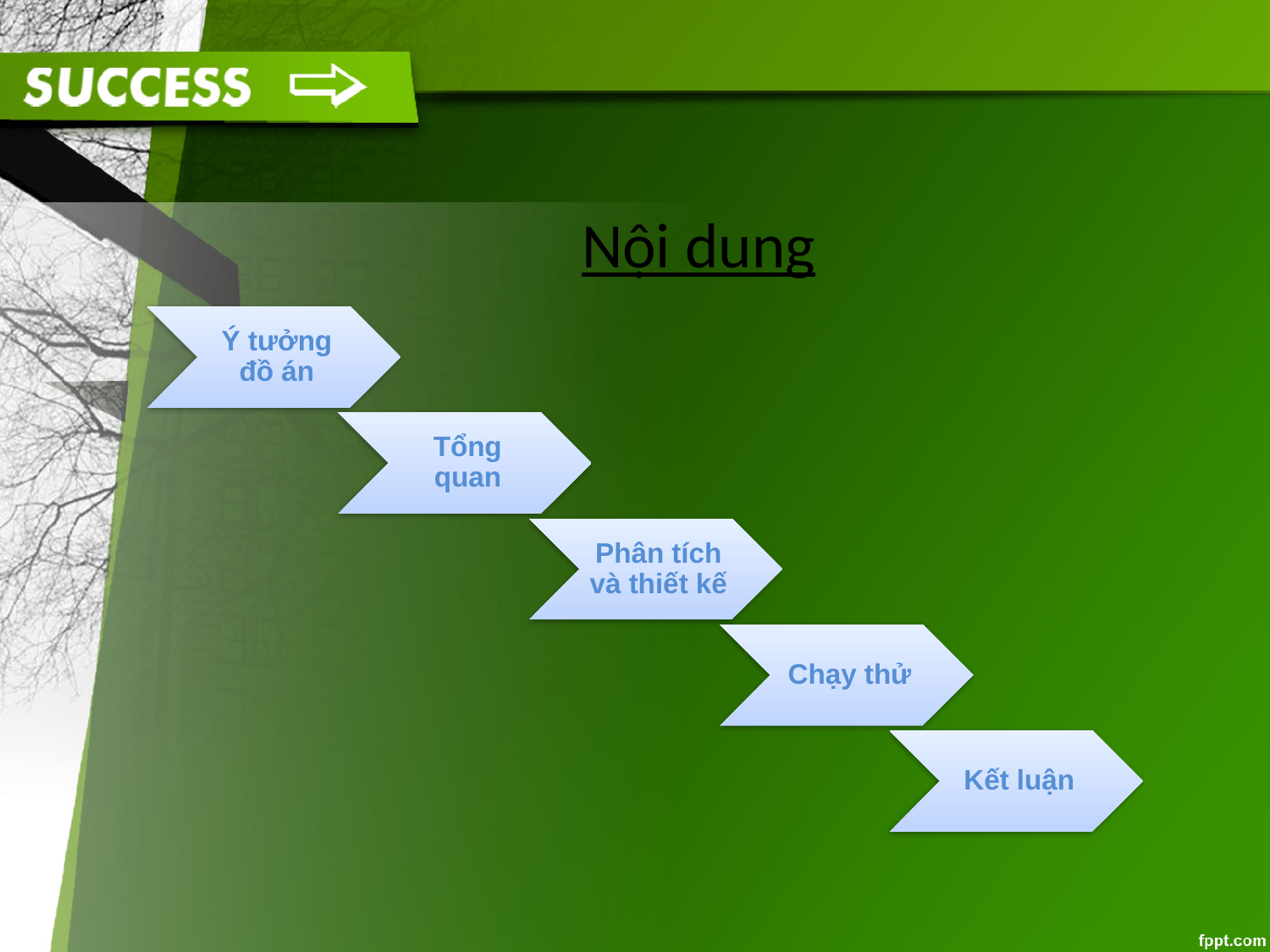

# Nội dung
Ý tưởng đồ án
Tổng quan
Phân tích và thiết kế
Chạy thử
Kết luận